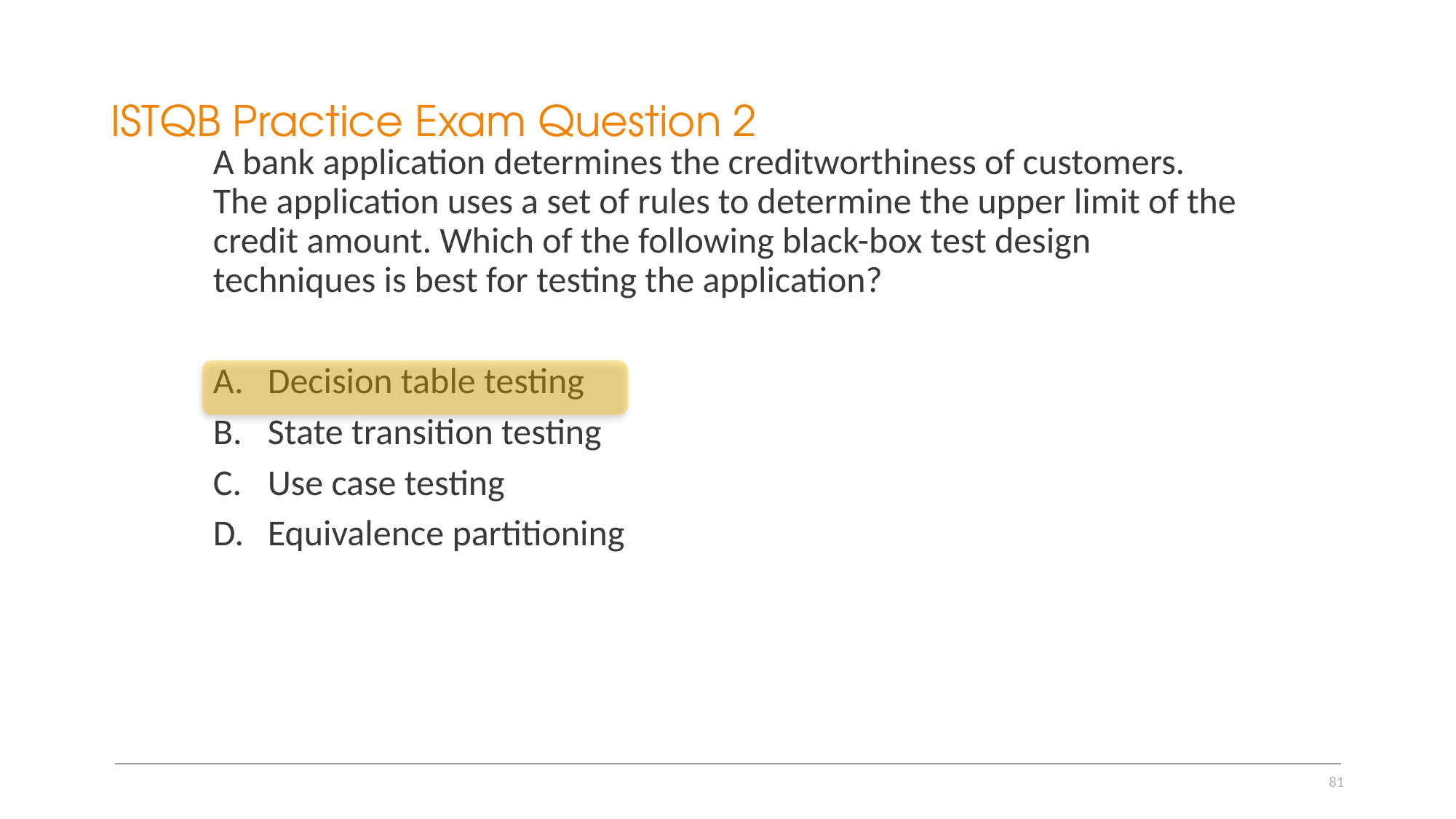

# ISTQB Practice Exam Question 2
A bank application determines the creditworthiness of customers. The application uses a set of rules to determine the upper limit of the credit amount. Which of the following black-box test design techniques is best for testing the application?

Decision table testing
State transition testing
Use case testing
Equivalence partitioning

81